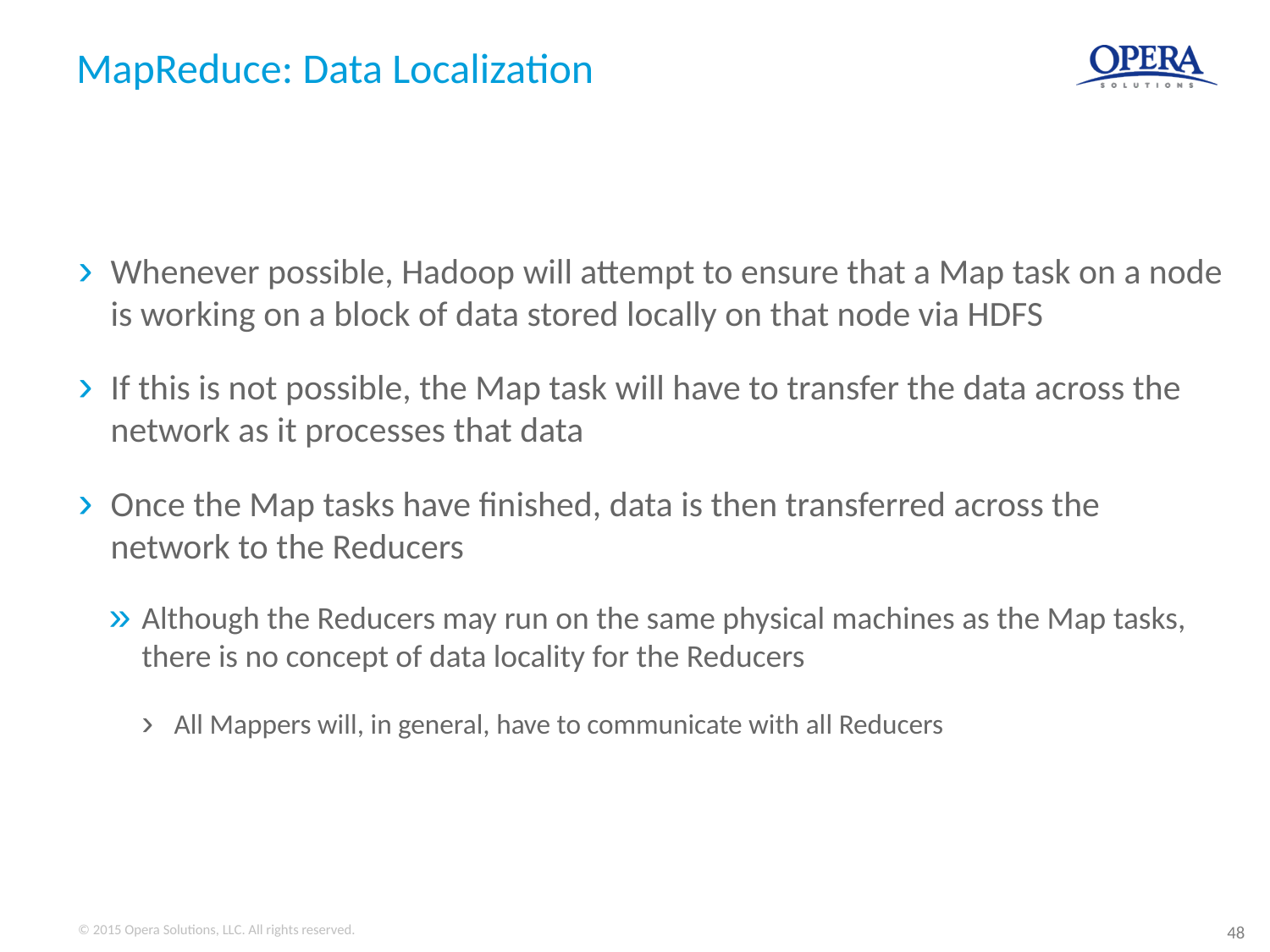

# MapReduce: Data Localization
Whenever possible, Hadoop will attempt to ensure that a Map task on a node is working on a block of data stored locally on that node via HDFS
If this is not possible, the Map task will have to transfer the data across the network as it processes that data
Once the Map tasks have finished, data is then transferred across the network to the Reducers
Although the Reducers may run on the same physical machines as the Map tasks, there is no concept of data locality for the Reducers
All Mappers will, in general, have to communicate with all Reducers